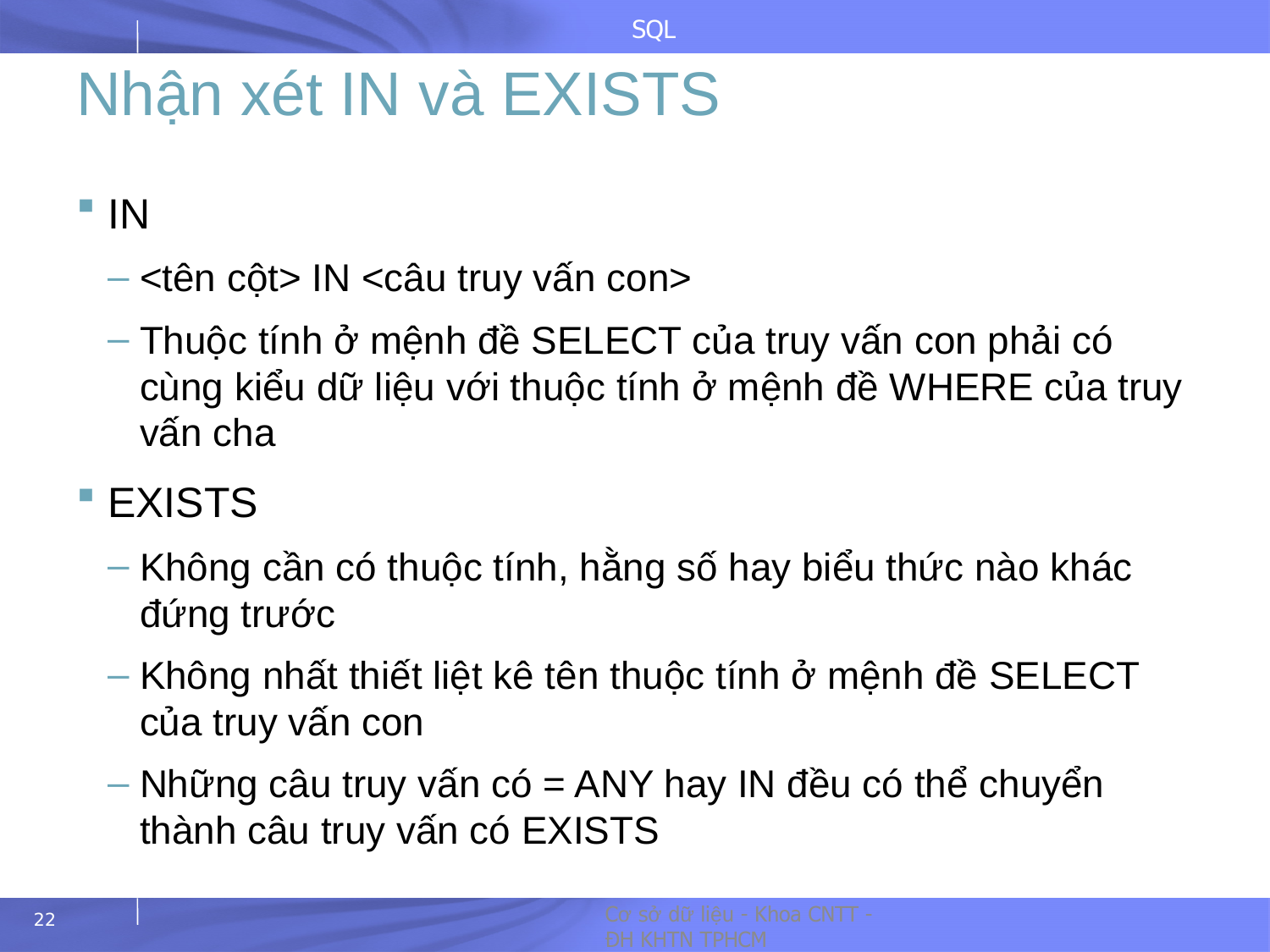

# Nhận xét IN và EXISTS
IN
<tên cột> IN <câu truy vấn con>
Thuộc tính ở mệnh đề SELECT của truy vấn con phải có cùng kiểu dữ liệu với thuộc tính ở mệnh đề WHERE của truy vấn cha
EXISTS
Không cần có thuộc tính, hằng số hay biểu thức nào khác đứng trước
Không nhất thiết liệt kê tên thuộc tính ở mệnh đề SELECT của truy vấn con
Những câu truy vấn có = ANY hay IN đều có thể chuyển thành câu truy vấn có EXISTS
Cơ sở dữ liệu - Khoa CNTT - ĐH KHTN TPHCM
22